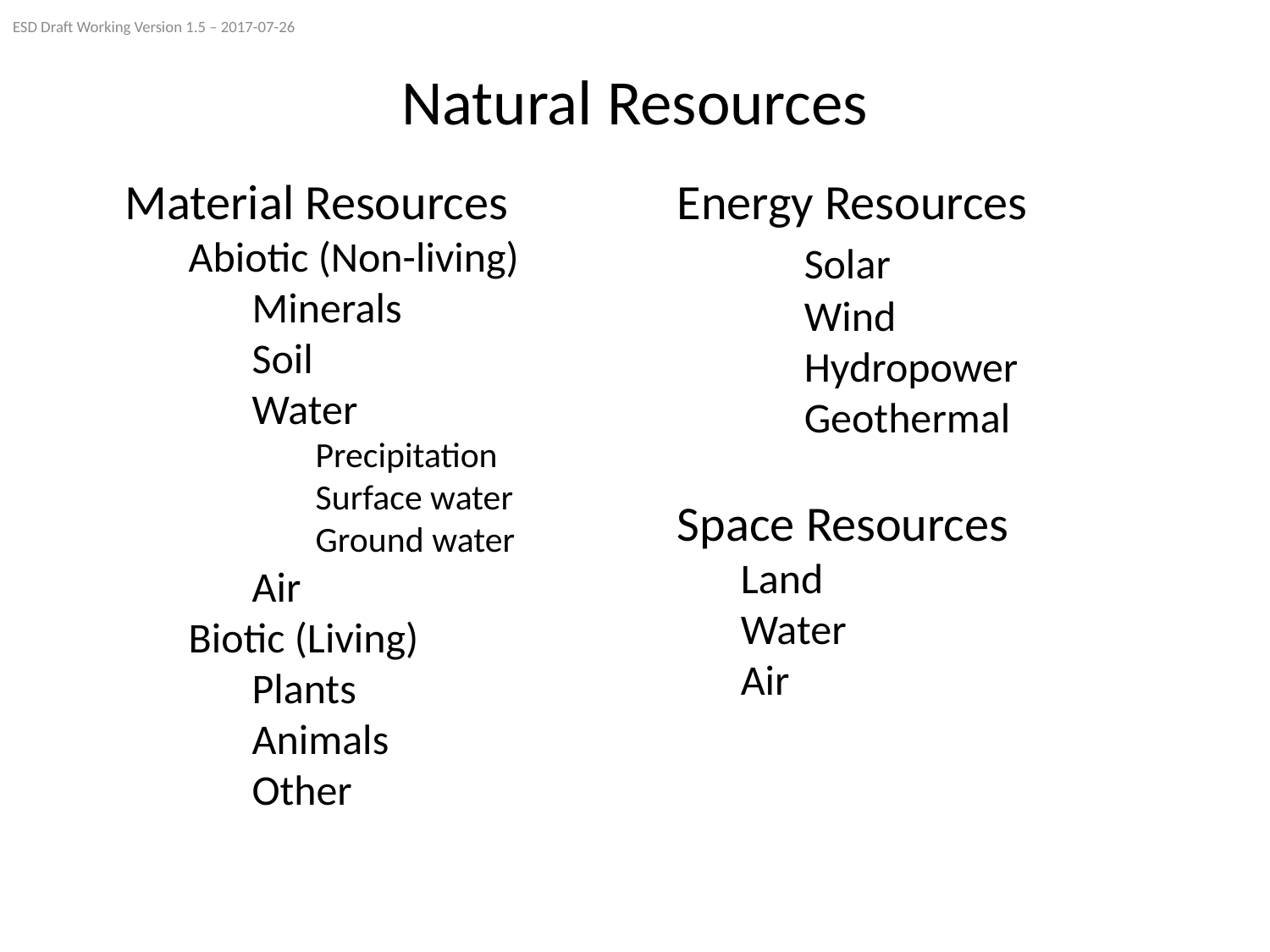

ESD Draft Working Version 1.5 – 2017-07-26
# Natural Resources
Material Resources
Abiotic (Non-living)
Minerals
Soil
Water
Precipitation
Surface water
Ground water
Air
Biotic (Living)
Plants
Animals
Other
Energy Resources
	Solar
	Wind
	Hydropower
	Geothermal

Space Resources
Land
Water
Air